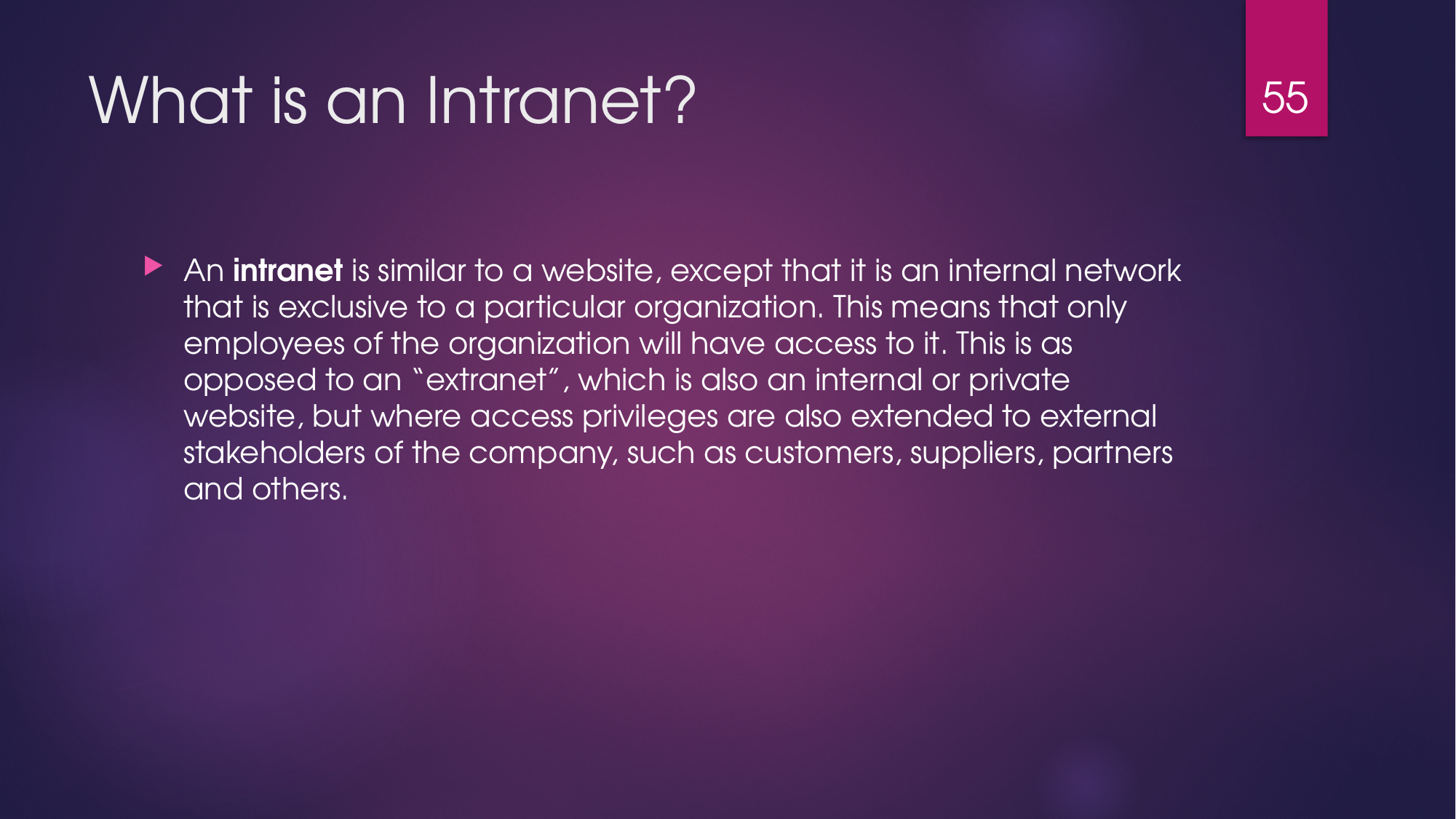

55
# What is an Intranet?
An intranet is similar to a website, except that it is an internal network that is exclusive to a particular organization. This means that only employees of the organization will have access to it. This is as opposed to an “extranet”, which is also an internal or private website, but where access privileges are also extended to external stakeholders of the company, such as customers, suppliers, partners and others.